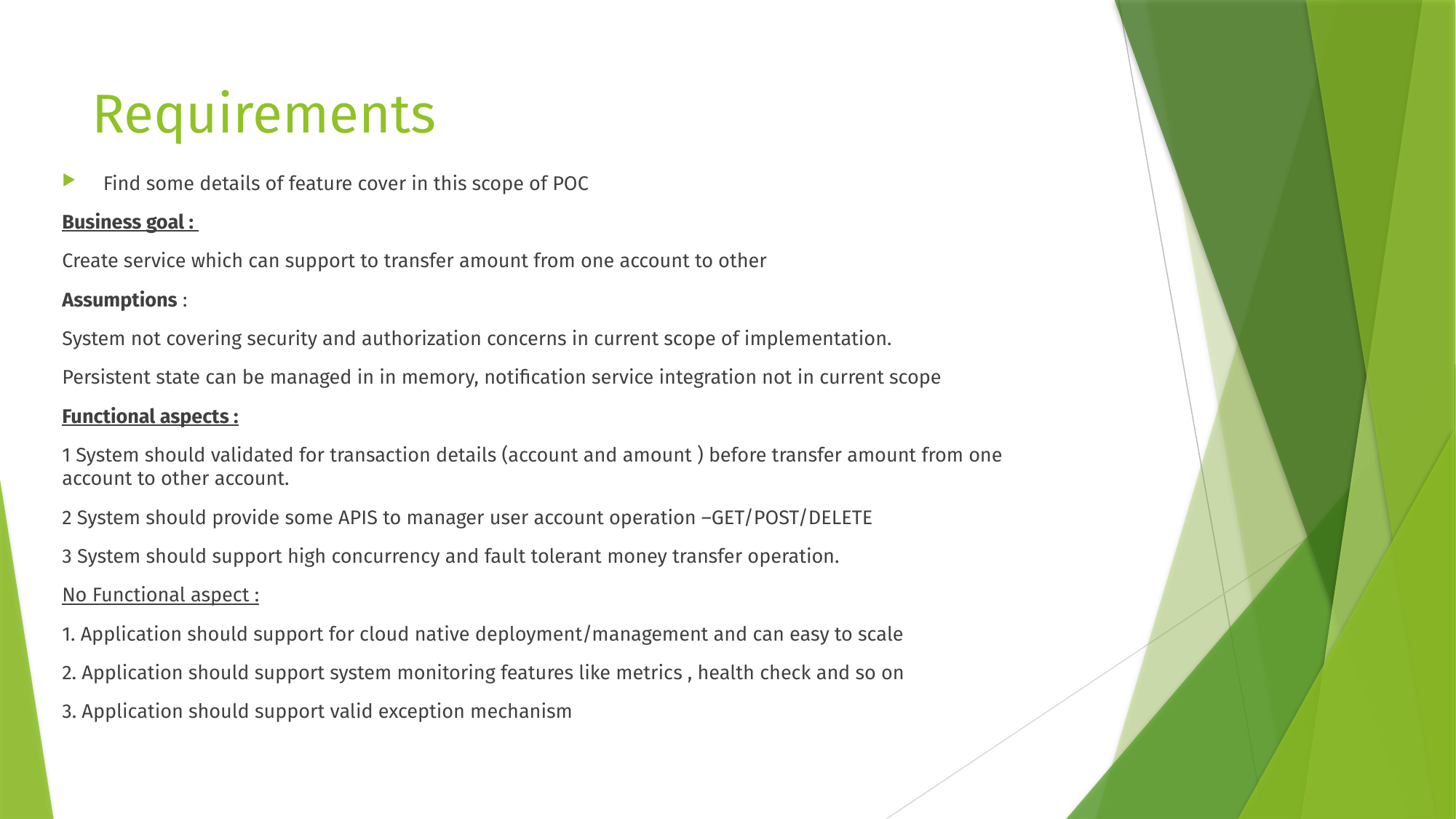

# Requirements
Find some details of feature cover in this scope of POC
Business goal :
Create service which can support to transfer amount from one account to other
Assumptions :
System not covering security and authorization concerns in current scope of implementation.
Persistent state can be managed in in memory, notification service integration not in current scope
Functional aspects :
1 System should validated for transaction details (account and amount ) before transfer amount from one account to other account.
2 System should provide some APIS to manager user account operation –GET/POST/DELETE
3 System should support high concurrency and fault tolerant money transfer operation.
No Functional aspect :
1. Application should support for cloud native deployment/management and can easy to scale
2. Application should support system monitoring features like metrics , health check and so on
3. Application should support valid exception mechanism